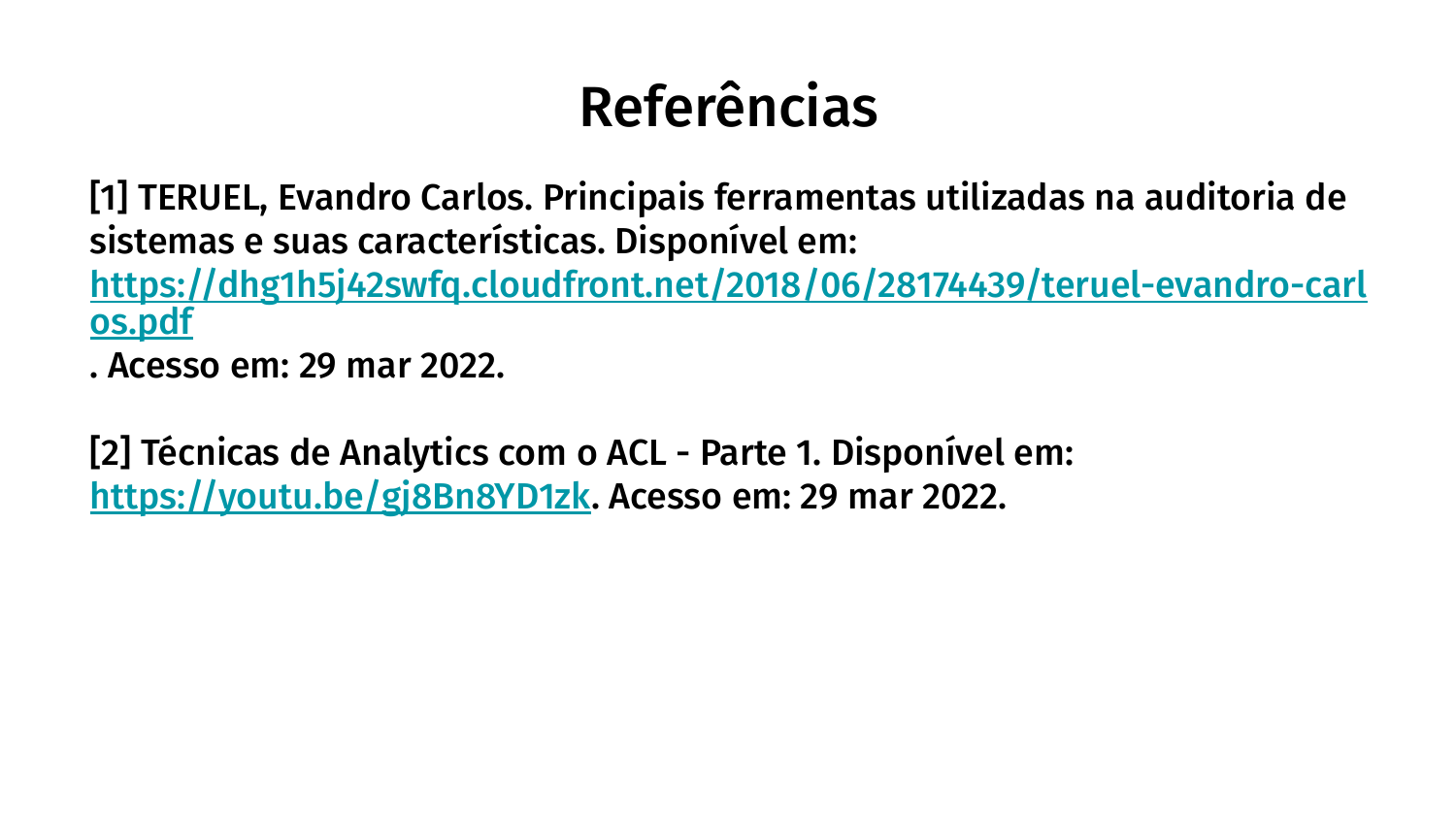

Referências
[1] TERUEL, Evandro Carlos. Principais ferramentas utilizadas na auditoria de sistemas e suas características. Disponível em: https://dhg1h5j42swfq.cloudfront.net/2018/06/28174439/teruel-evandro-carlos.pdf. Acesso em: 29 mar 2022.

[2] Técnicas de Analytics com o ACL - Parte 1. Disponível em: https://youtu.be/gj8Bn8YD1zk. Acesso em: 29 mar 2022.